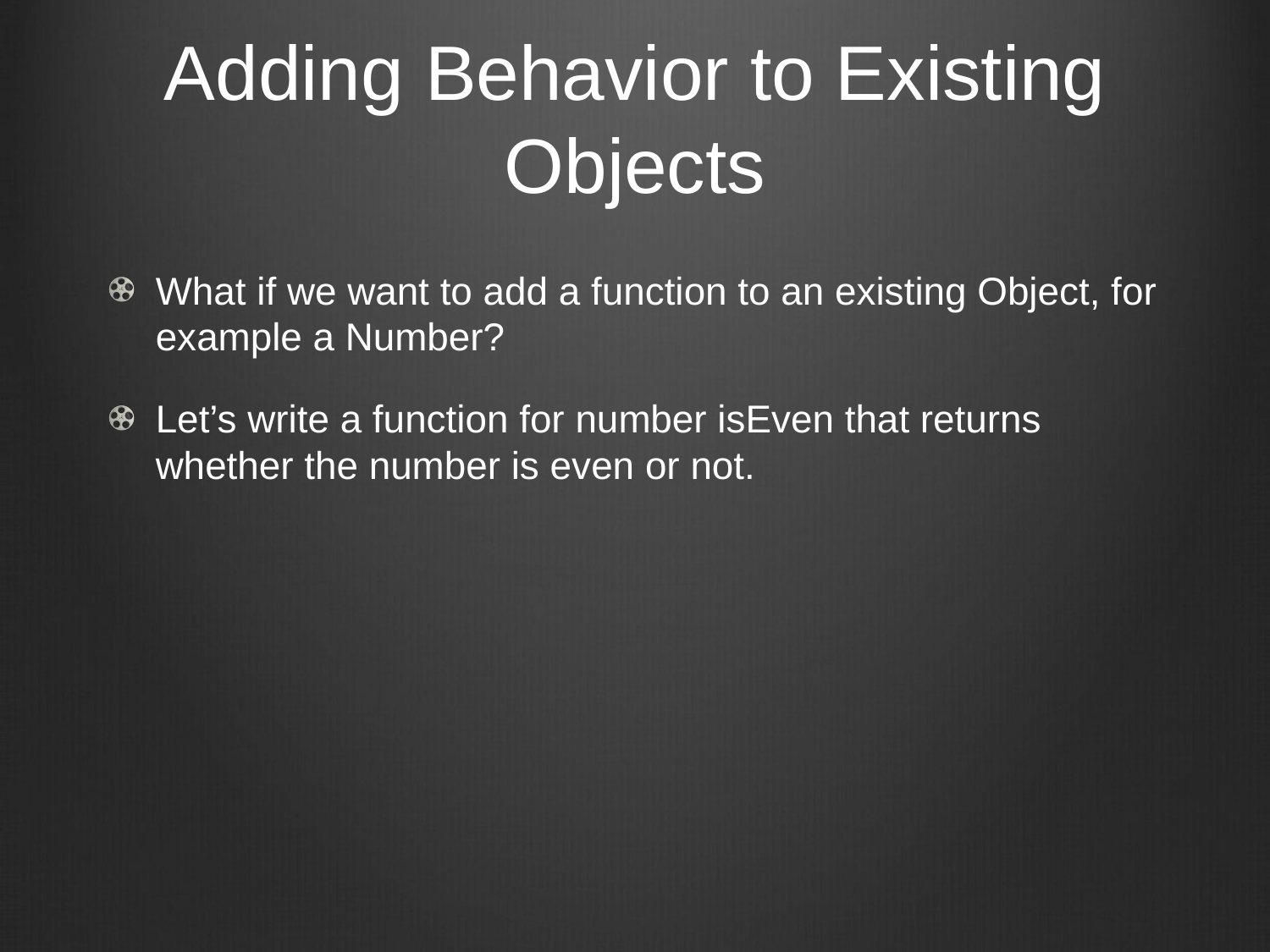

# Adding Behavior to Existing Objects
What if we want to add a function to an existing Object, for example a Number?
Let’s write a function for number isEven that returns whether the number is even or not.